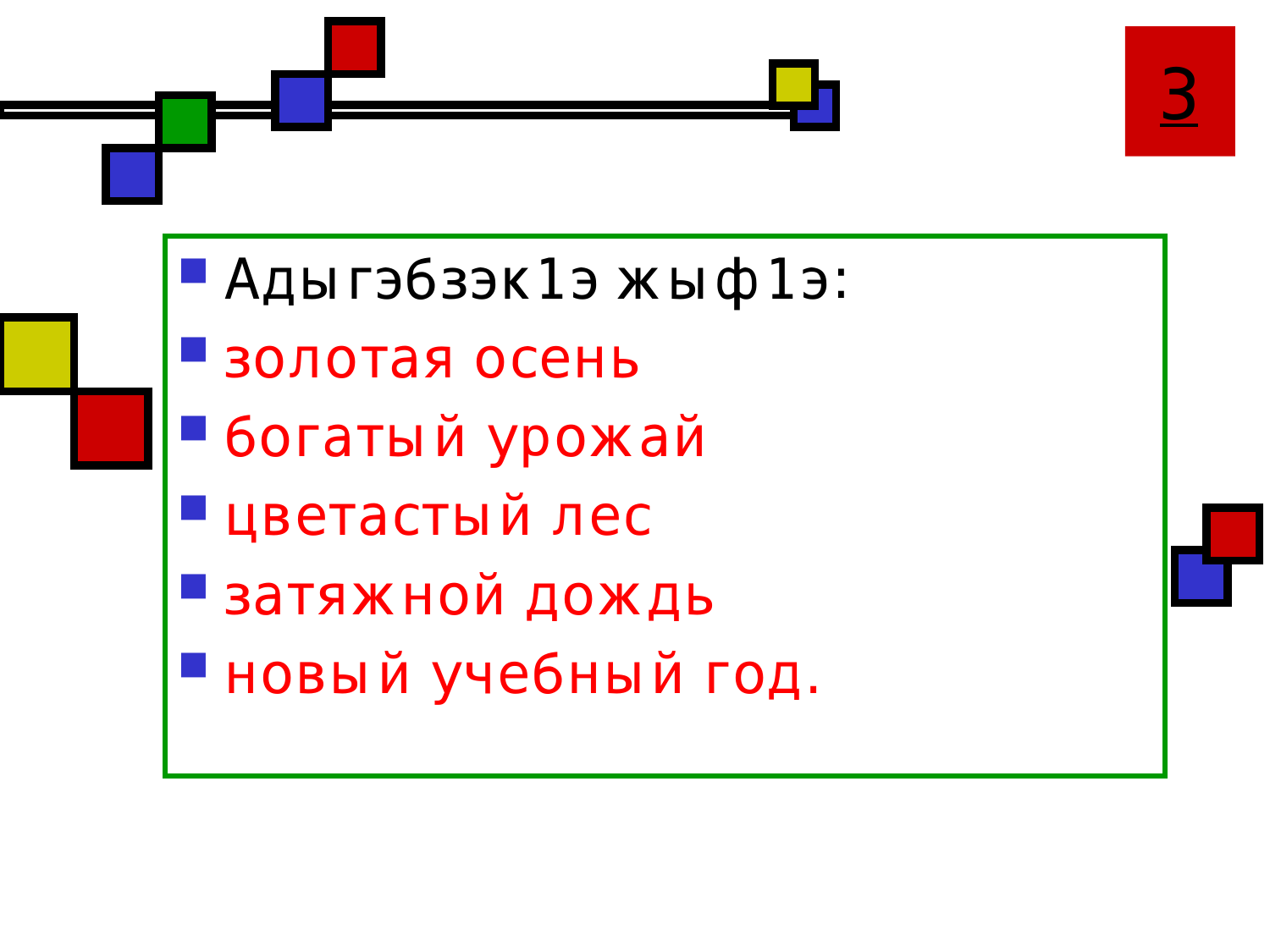

# 3
Адыгэбзэк1э жыф1э:
золотая осень
богатый урожай
цветастый лес
затяжной дождь
новый учебный год.